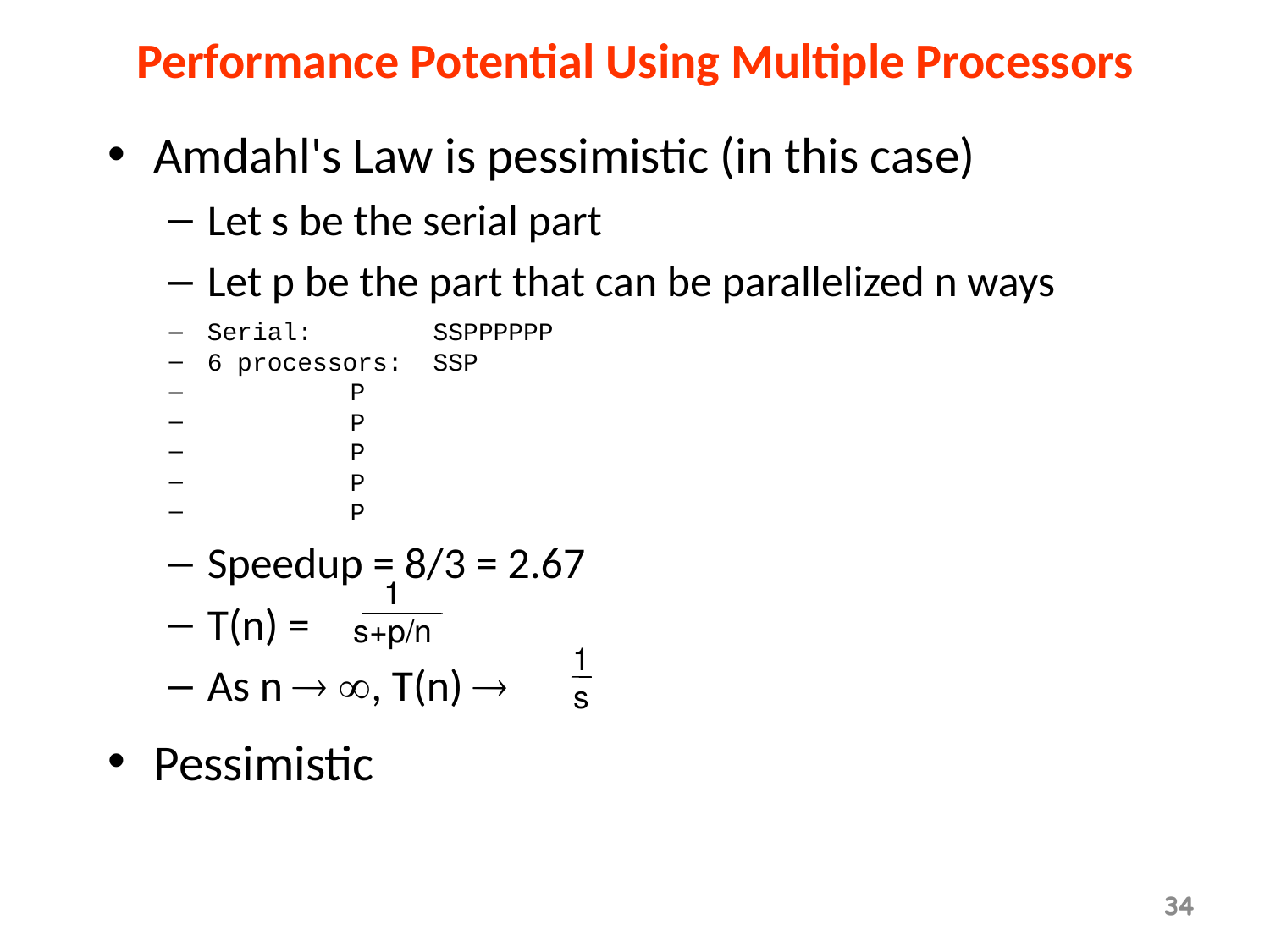

# Performance Potential Using Multiple Processors
Amdahl's Law is pessimistic (in this case)
Let s be the serial part
Let p be the part that can be parallelized n ways
Serial: 		SSPPPPPP
6 processors:	SSP
			  P
			  P
			  P
			  P
			  P
Speedup = 8/3 = 2.67
T(n) =
As n → ∞, T(n) →
Pessimistic
1
s+p/n

1
s

34